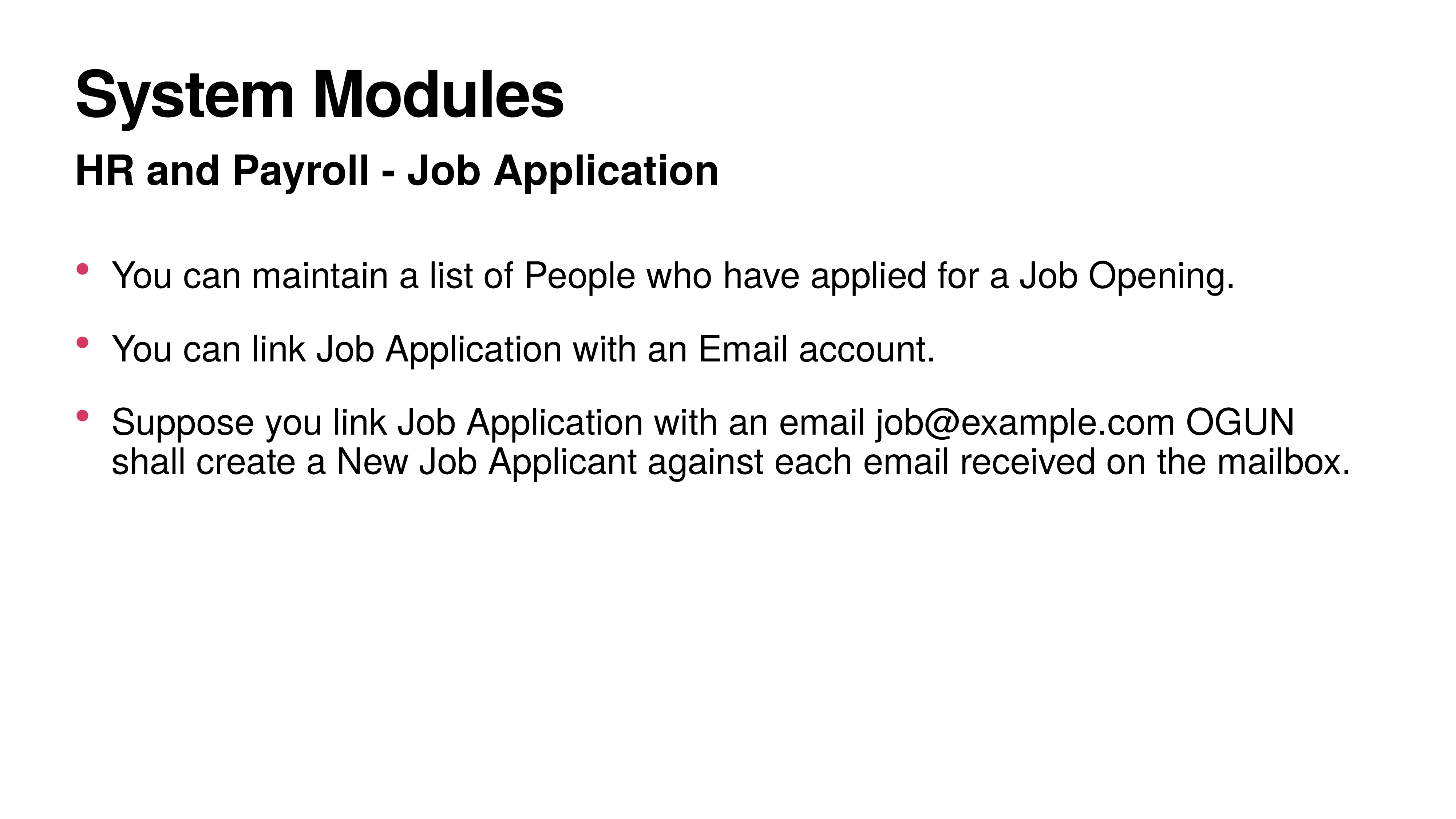

# System Modules
HR and Payroll - Job Application
You can maintain a list of People who have applied for a Job Opening.
You can link Job Application with an Email account.
Suppose you link Job Application with an email job@example.com OGUN shall create a New Job Applicant against each email received on the mailbox.